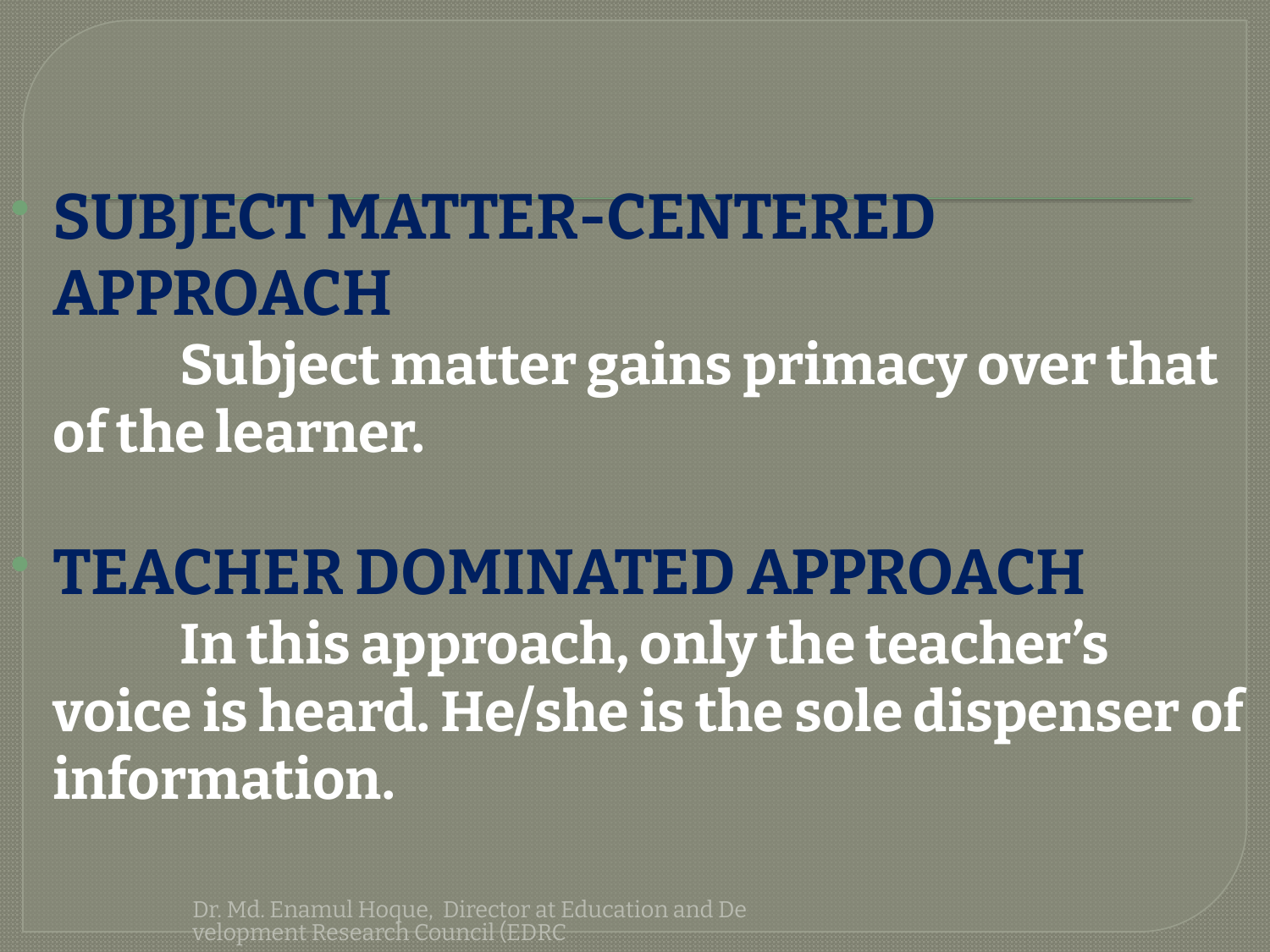

SUBJECT MATTER-CENTERED APPROACH
		Subject matter gains primacy over that of the learner.

TEACHER DOMINATED APPROACH
		In this approach, only the teacher’s voice is heard. He/she is the sole dispenser of information.

Dr. Md. Enamul Hoque,  Director at Education and Development Research Council (EDRC